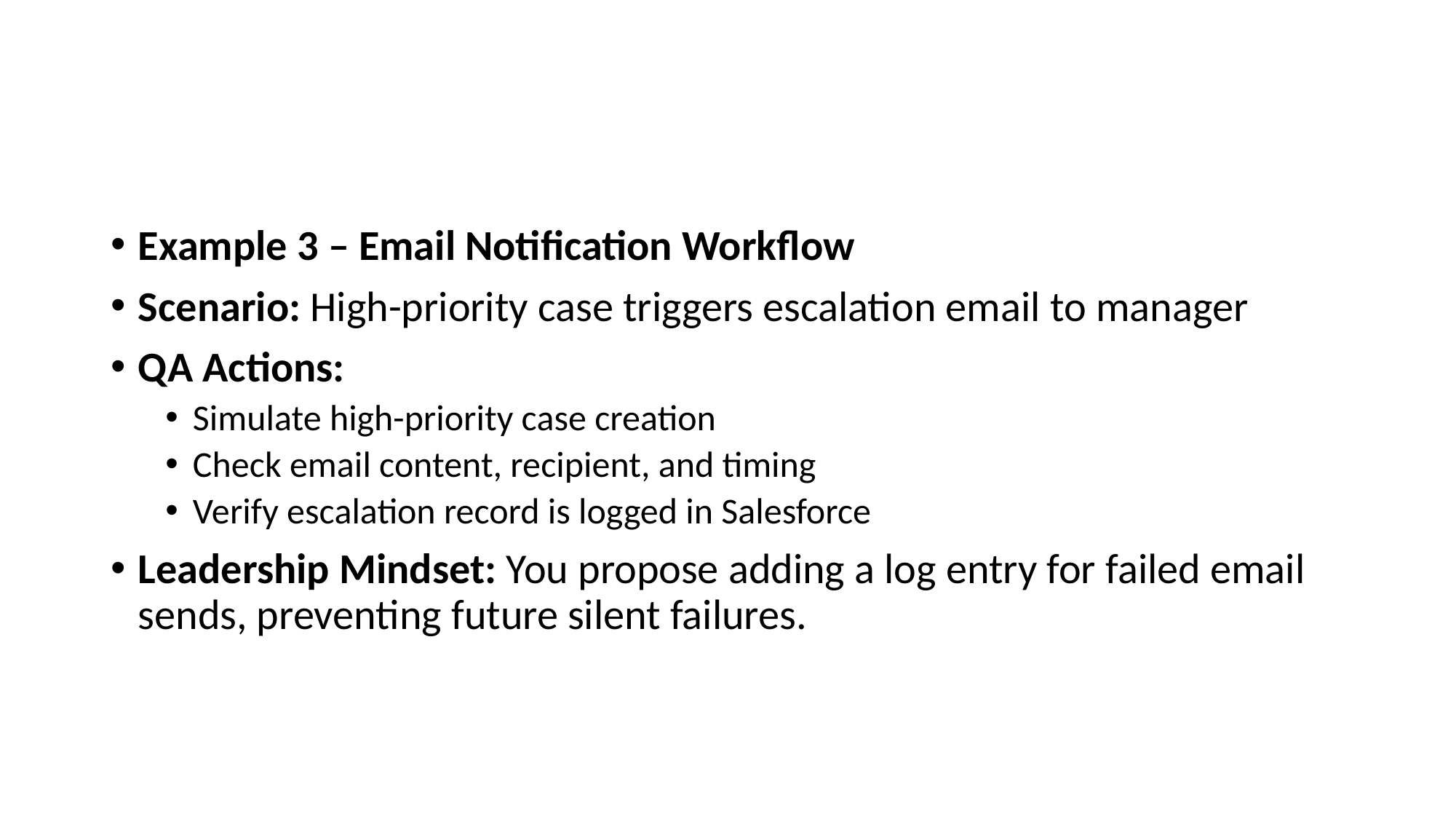

#
Example 3 – Email Notification Workflow
Scenario: High-priority case triggers escalation email to manager
QA Actions:
Simulate high-priority case creation
Check email content, recipient, and timing
Verify escalation record is logged in Salesforce
Leadership Mindset: You propose adding a log entry for failed email sends, preventing future silent failures.